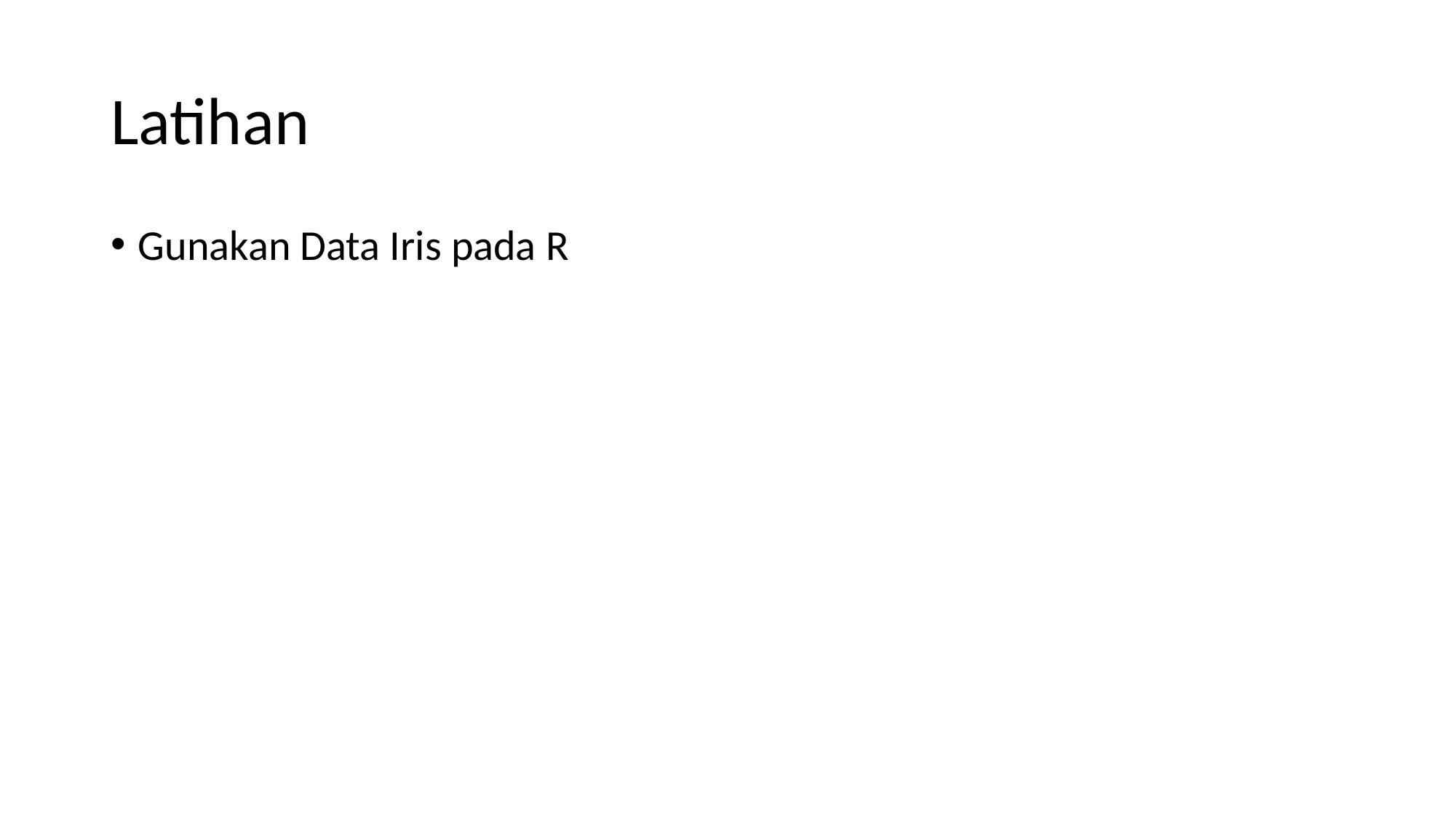

# Latihan
Gunakan Data Iris pada R